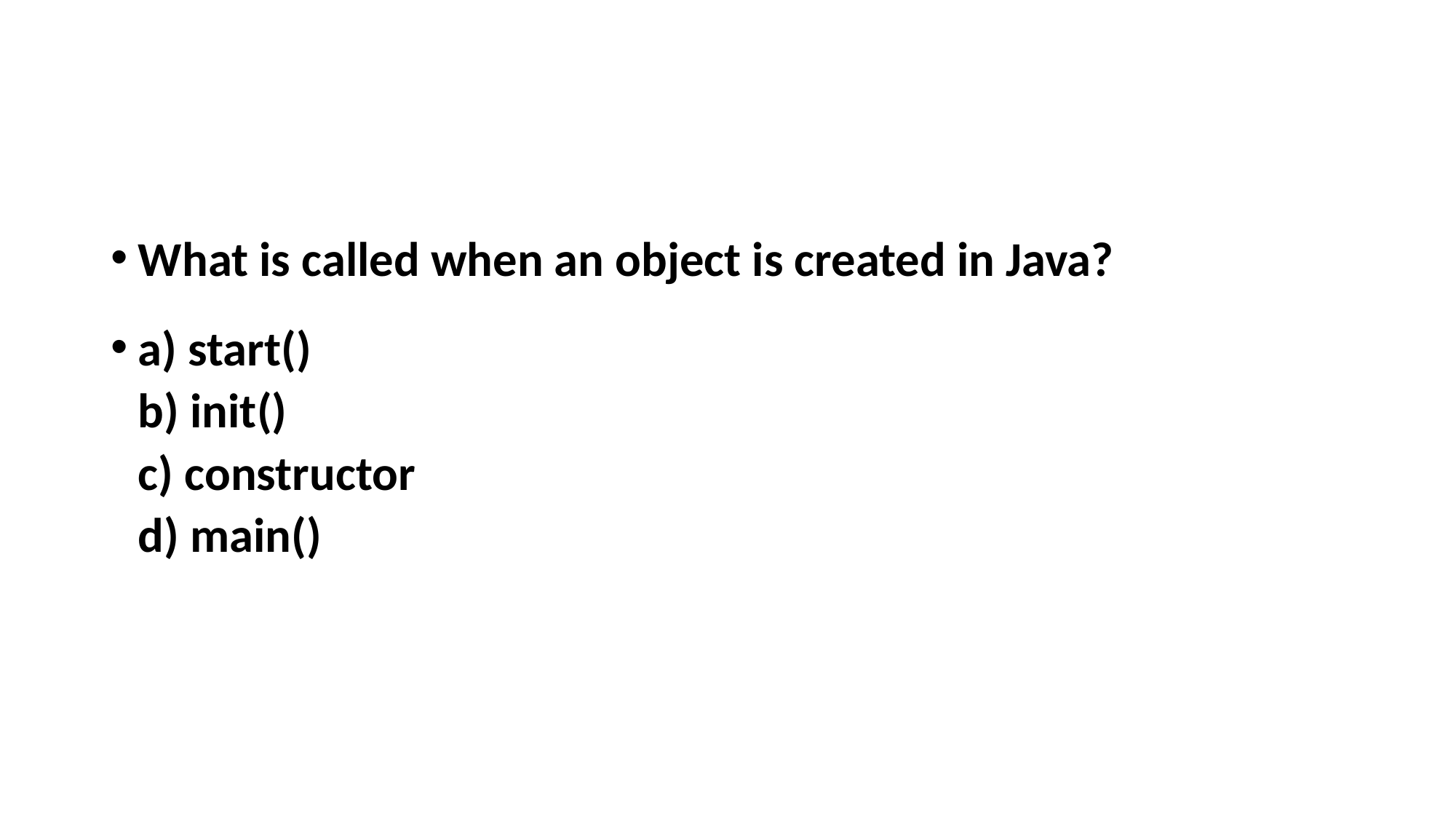

#
What is called when an object is created in Java?
a) start()
b) init()
c) constructor
d) main()